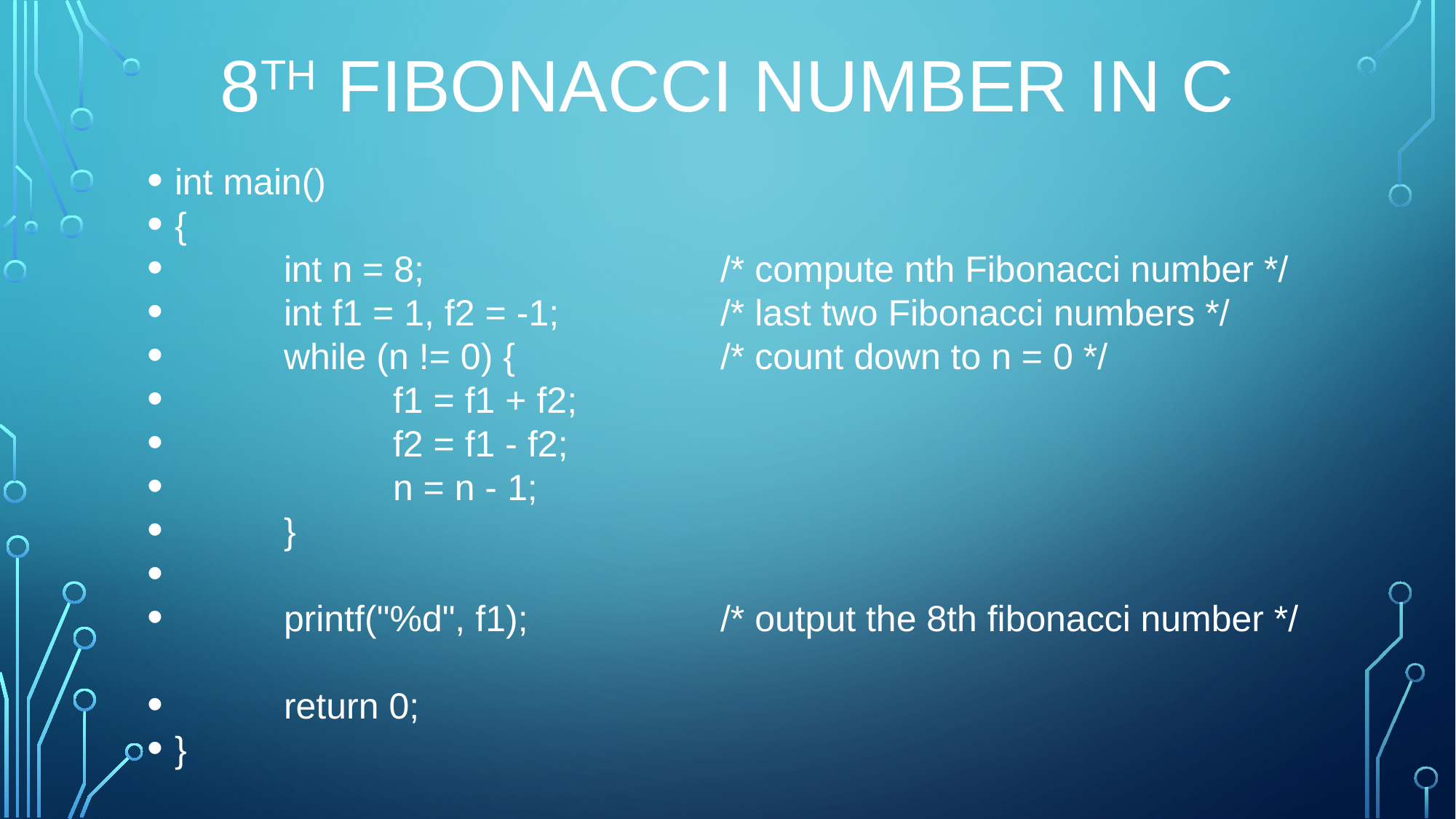

# 8th FIBONACCI NUMBER IN C
int main()
{
	int n = 8; 			/* compute nth Fibonacci number */
	int f1 = 1, f2 = -1; 		/* last two Fibonacci numbers */
	while (n != 0) { 		/* count down to n = 0 */
		f1 = f1 + f2;
		f2 = f1 - f2;
		n = n - 1;
	}

	printf("%d", f1);		/* output the 8th fibonacci number */

	return 0;
}